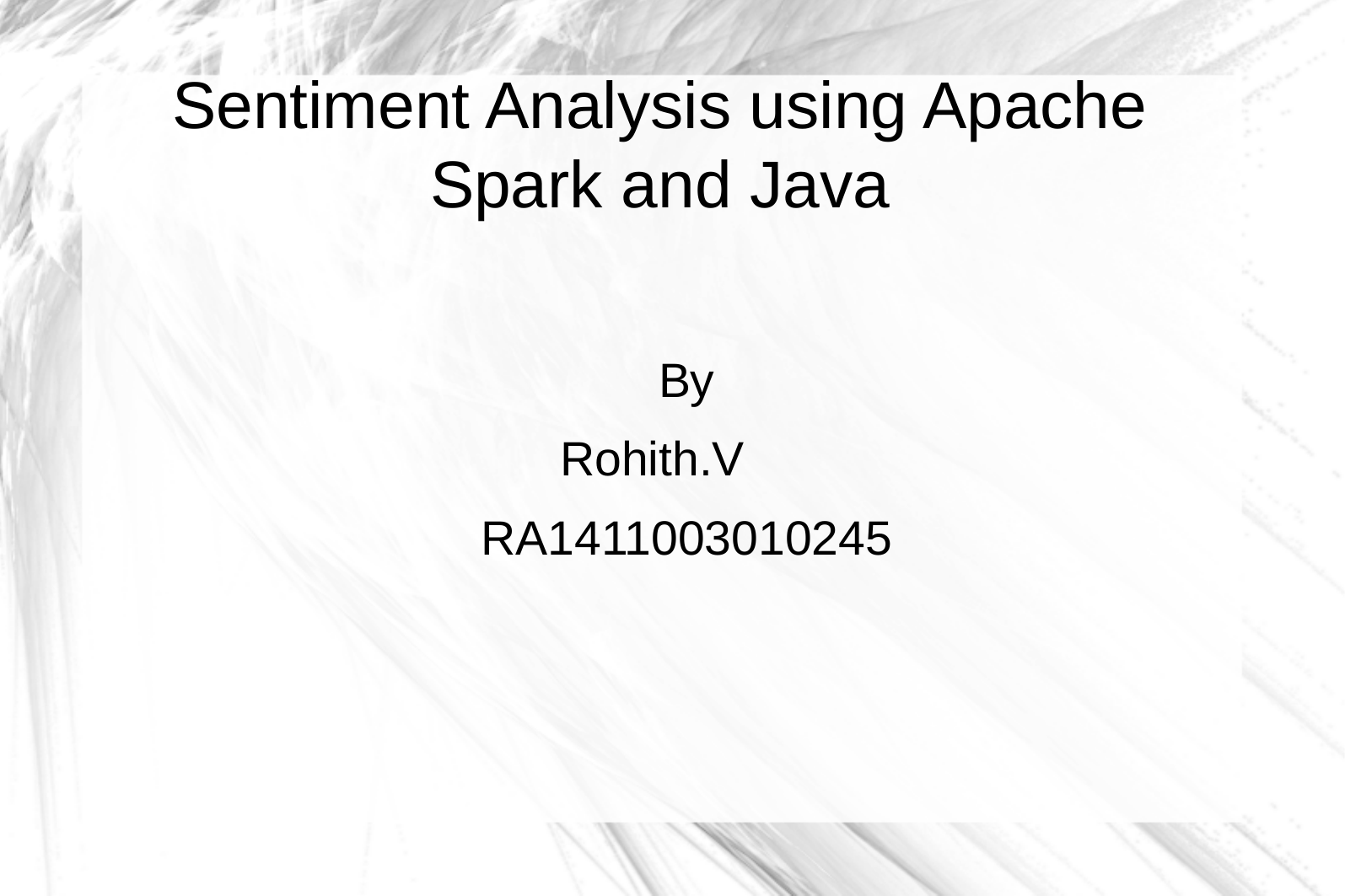

By
Rohith.V
RA1411003010245
Sentiment Analysis using Apache Spark and Java